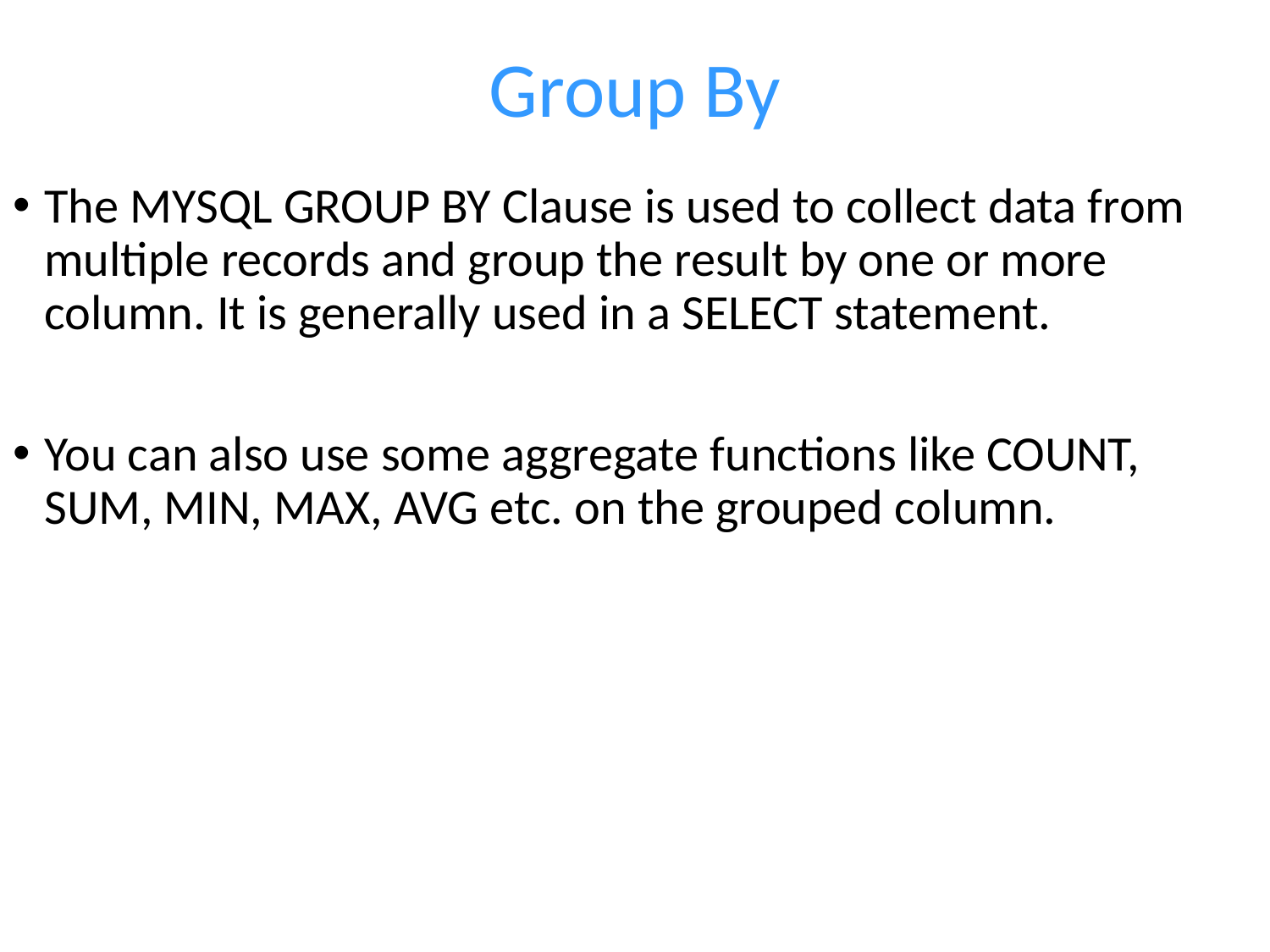

# Group By
The MYSQL GROUP BY Clause is used to collect data from multiple records and group the result by one or more column. It is generally used in a SELECT statement.

You can also use some aggregate functions like COUNT, SUM, MIN, MAX, AVG etc. on the grouped column.